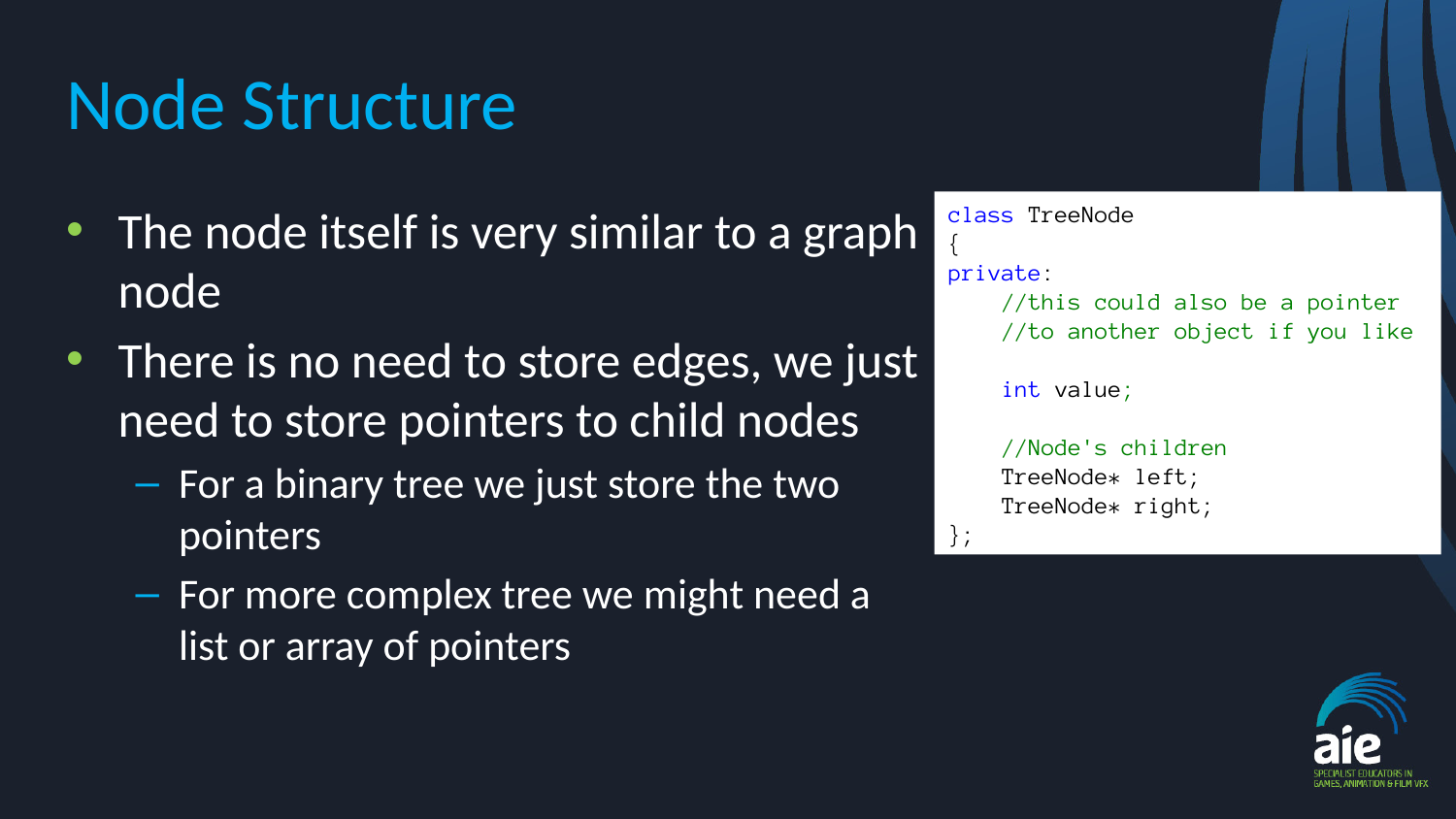

# Node Structure
The node itself is very similar to a graph node
There is no need to store edges, we just need to store pointers to child nodes
For a binary tree we just store the two pointers
For more complex tree we might need a list or array of pointers

class TreeNode
{
private:
    //this could also be a pointer
    //to another object if you like
    int value;

    //Node's children
    TreeNode* left;
    TreeNode* right;
};